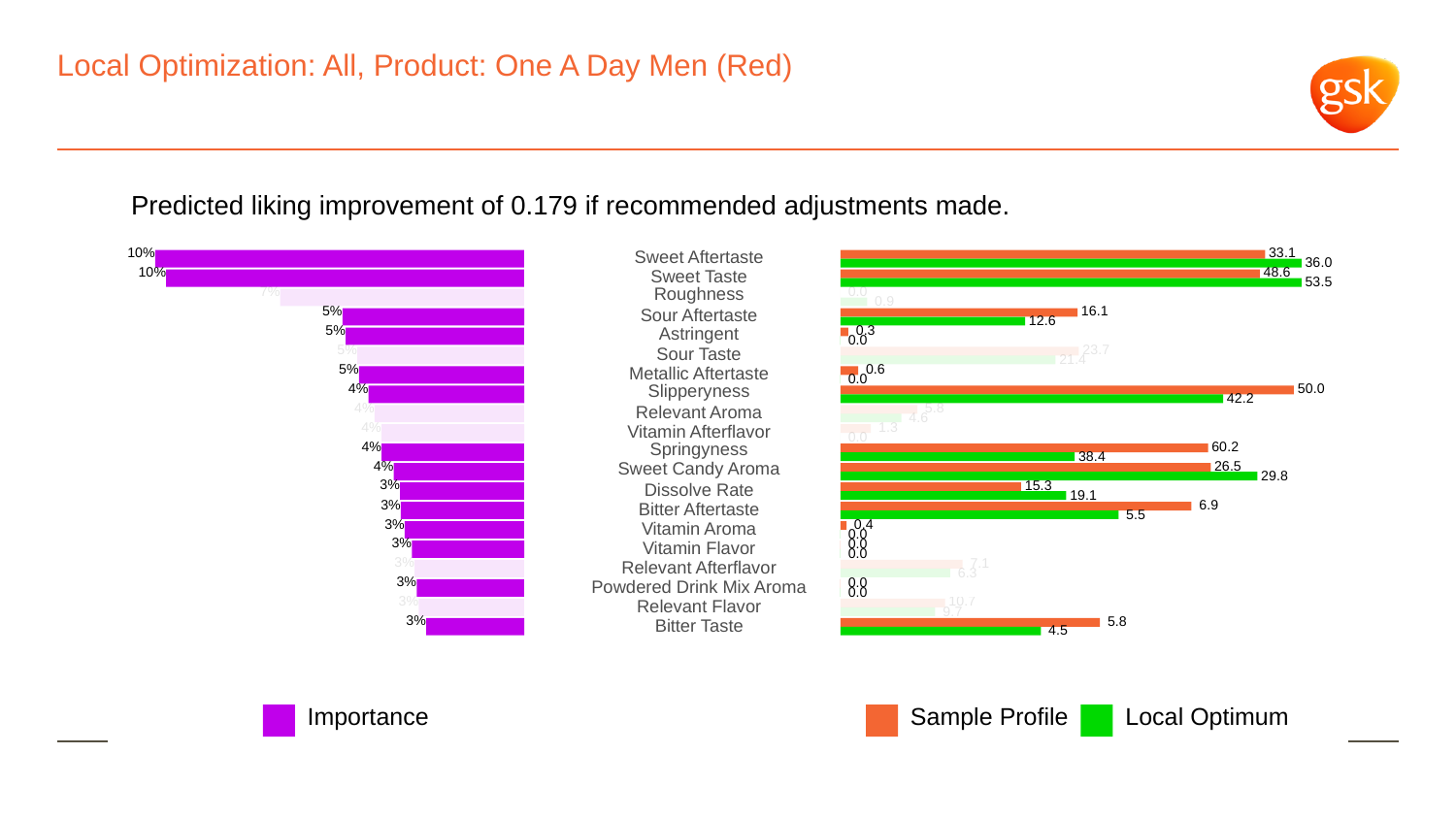

# Local Optimization: All, Product: One A Day Men (Red)

Predicted liking improvement of 0.179 if recommended adjustments made.

10%
 33.1

Sweet Aftertaste
 36.0

10%
 48.6

Sweet Taste
 53.5

7%
Roughness
  0.0

  0.9

5%
 16.1

Sour Aftertaste
 12.6

5%
Astringent
  0.3

  0.0

5%
 23.7

Sour Taste
 21.4

5%
  0.6

Metallic Aftertaste
  0.0

4%
Slipperyness
 50.0

 42.2

4%
  5.8

Relevant Aroma
  4.6

4%
  1.3

Vitamin Afterflavor
  0.0

4%
Springyness
 60.2

 38.4

4%
Sweet Candy Aroma
 26.5

 29.8

3%
 15.3

Dissolve Rate
 19.1

3%
  6.9

Bitter Aftertaste
  5.5

3%
  0.4

Vitamin Aroma
  0.0

3%
  0.0

Vitamin Flavor
  0.0

3%
  7.1

Relevant Afterflavor
  6.3

3%
  0.0

Powdered Drink Mix Aroma
  0.0

3%
 10.7

Relevant Flavor
  9.7

3%
  5.8

Bitter Taste
  4.5

Local Optimum
Sample Profile
Importance